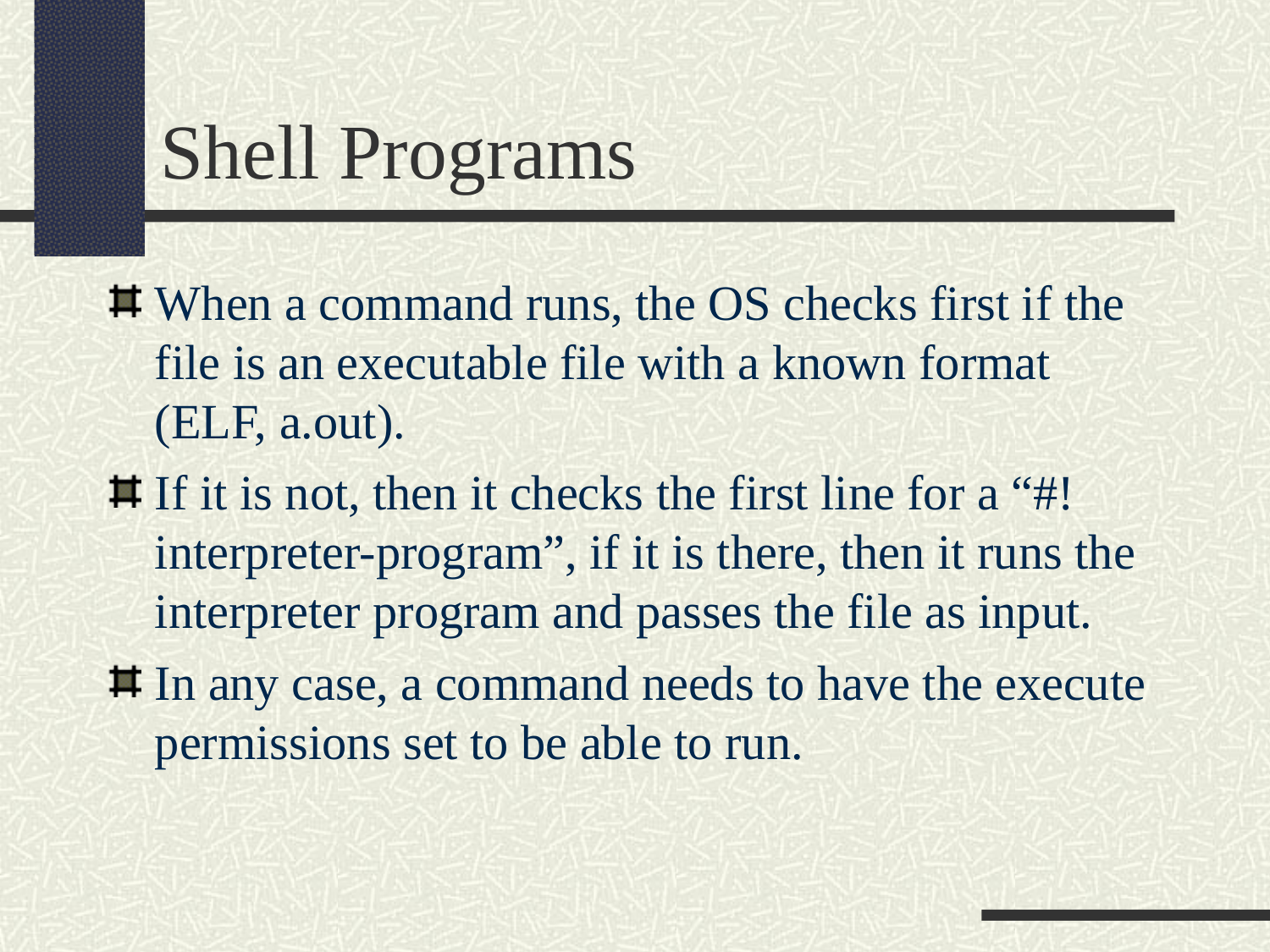

Shell Programs
When a command runs, the OS checks first if the file is an executable file with a known format (ELF, a.out).
If it is not, then it checks the first line for a “#!interpreter-program”, if it is there, then it runs the interpreter program and passes the file as input.
In any case, a command needs to have the execute permissions set to be able to run.